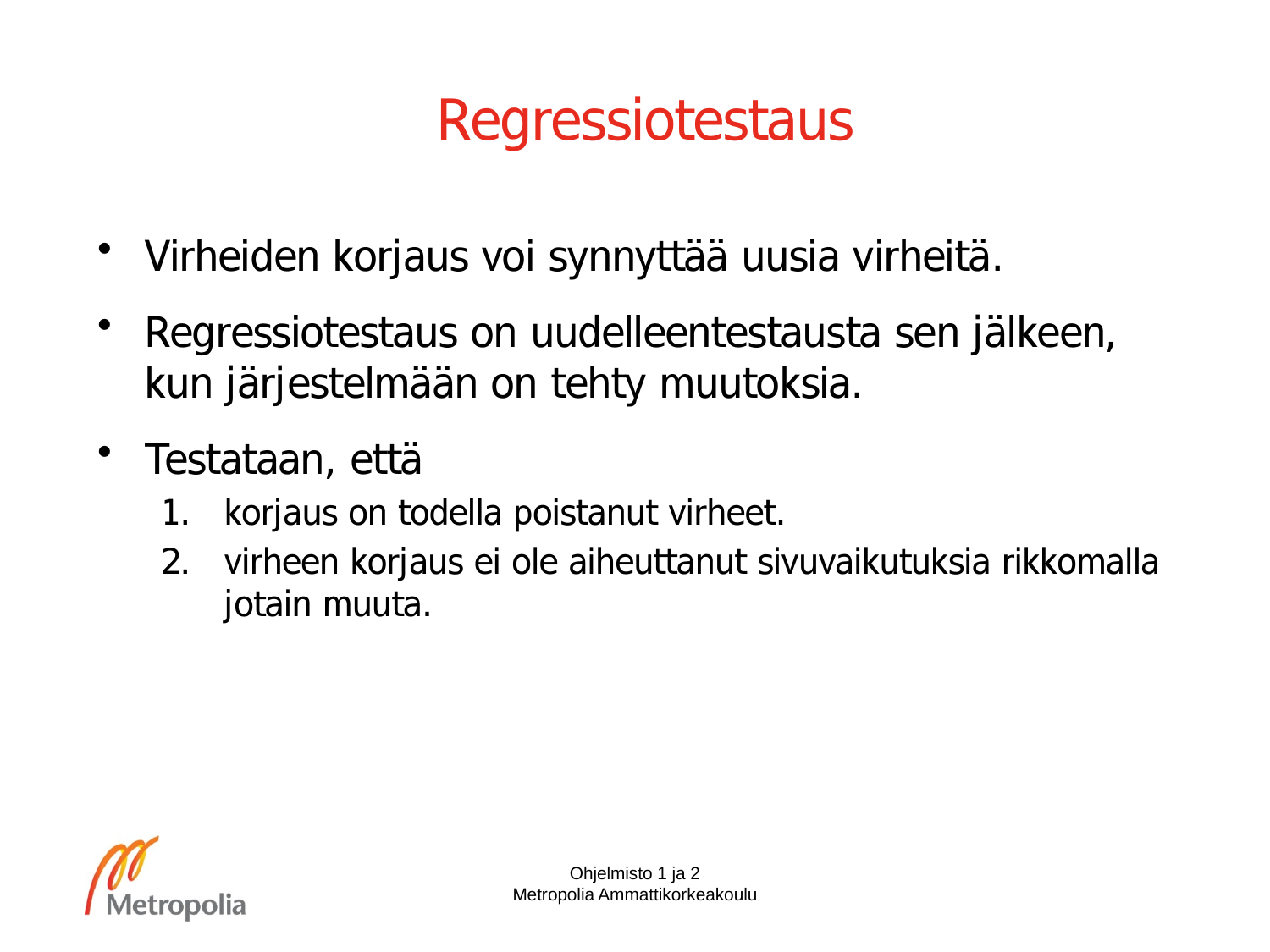

# Regressiotestaus
Virheiden korjaus voi synnyttää uusia virheitä.
Regressiotestaus on uudelleentestausta sen jälkeen, kun järjestelmään on tehty muutoksia.
Testataan, että
korjaus on todella poistanut virheet.
virheen korjaus ei ole aiheuttanut sivuvaikutuksia rikkomalla jotain muuta.
Ohjelmisto 1 ja 2
Metropolia Ammattikorkeakoulu